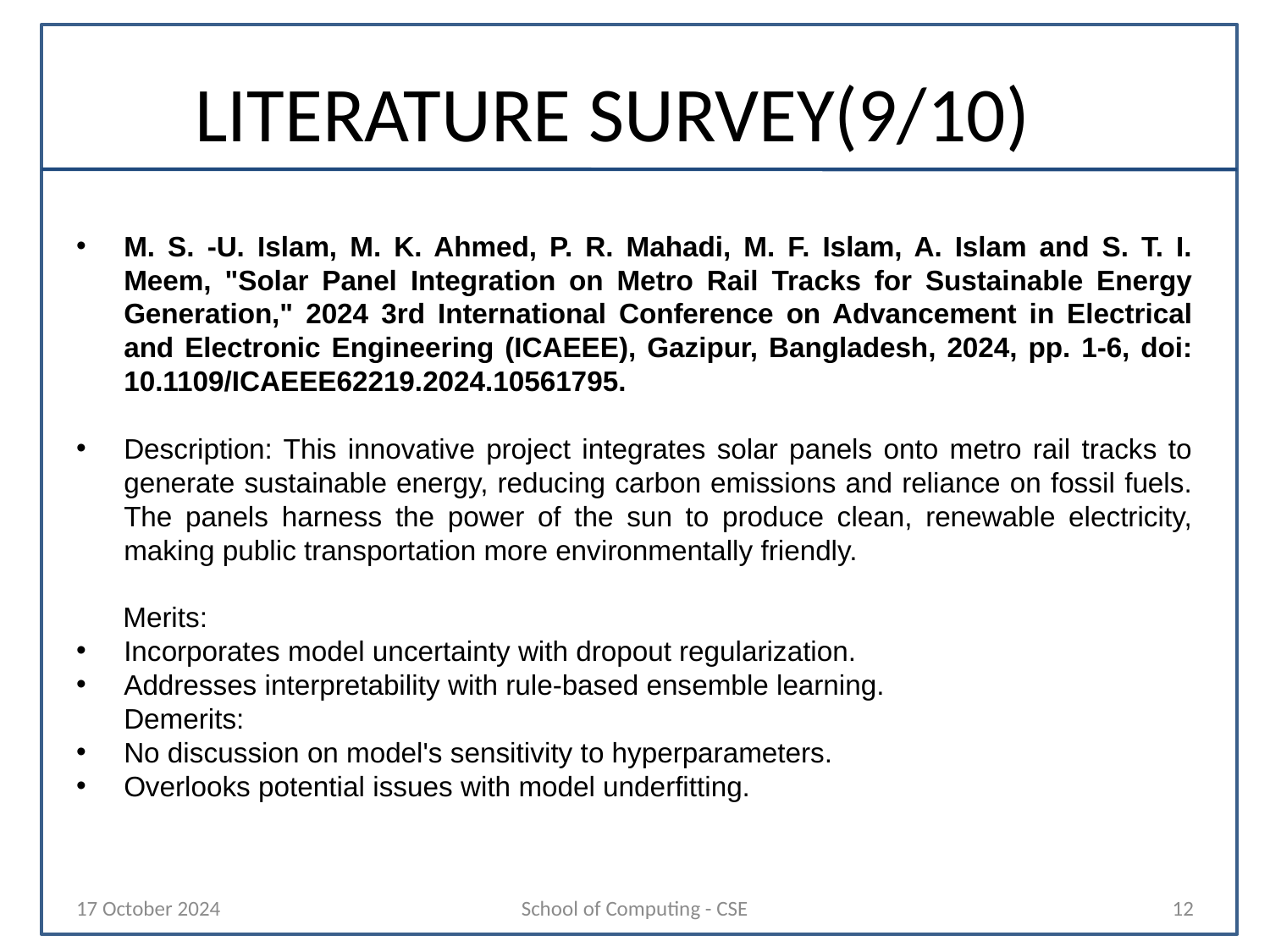

# LITERATURE SURVEY(9/10)
M. S. -U. Islam, M. K. Ahmed, P. R. Mahadi, M. F. Islam, A. Islam and S. T. I. Meem, "Solar Panel Integration on Metro Rail Tracks for Sustainable Energy Generation," 2024 3rd International Conference on Advancement in Electrical and Electronic Engineering (ICAEEE), Gazipur, Bangladesh, 2024, pp. 1-6, doi: 10.1109/ICAEEE62219.2024.10561795.

Description: This innovative project integrates solar panels onto metro rail tracks to generate sustainable energy, reducing carbon emissions and reliance on fossil fuels. The panels harness the power of the sun to produce clean, renewable electricity, making public transportation more environmentally friendly.
      Merits:
Incorporates model uncertainty with dropout regularization.
Addresses interpretability with rule-based ensemble learning.
Demerits:
No discussion on model's sensitivity to hyperparameters.
Overlooks potential issues with model underfitting.
17 October 2024
School of Computing - CSE
12